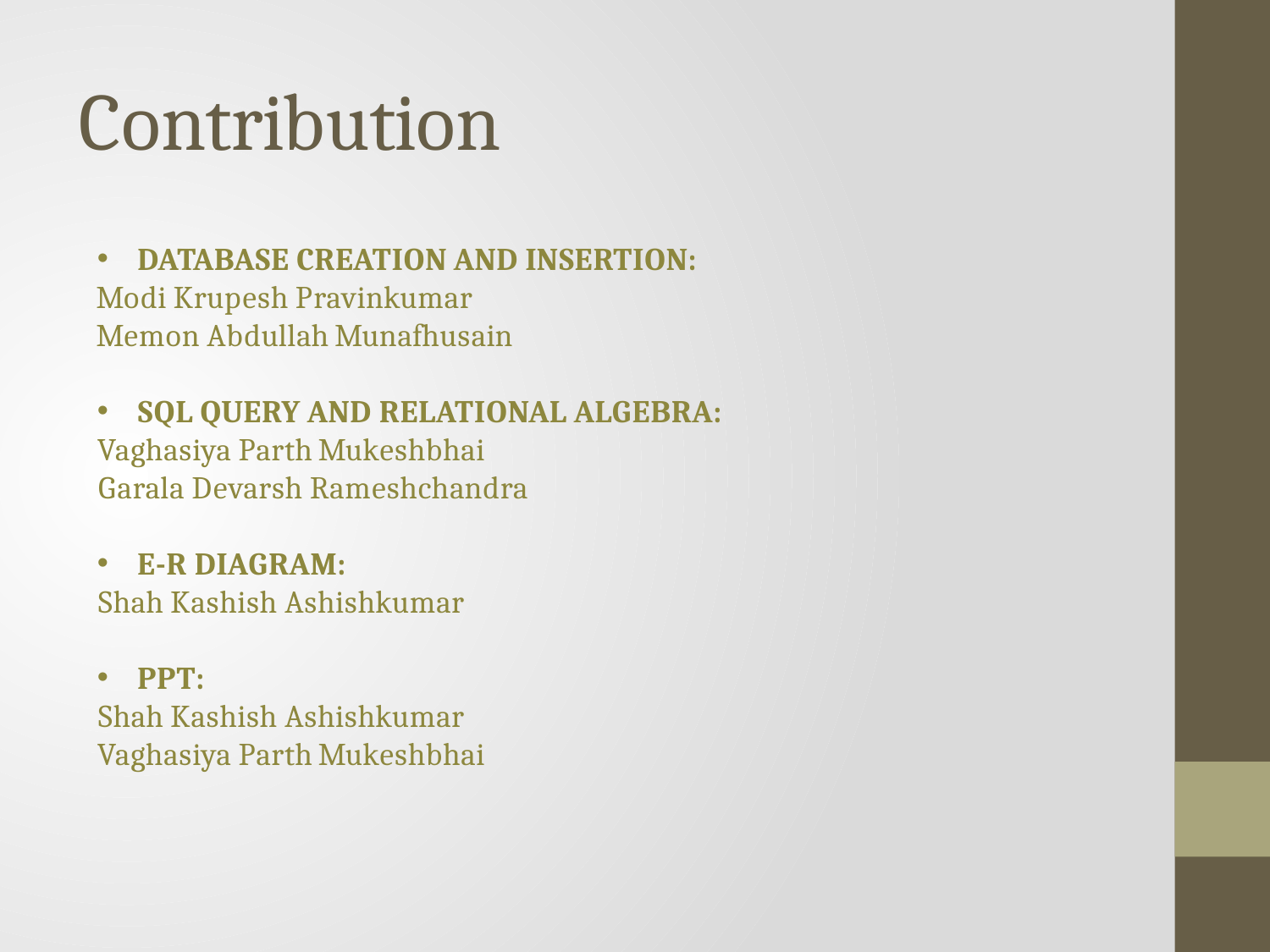

# Contribution

DATABASE CREATION AND INSERTION:
Modi Krupesh Pravinkumar
Memon Abdullah Munafhusain

SQL QUERY AND RELATIONAL ALGEBRA:
Vaghasiya Parth Mukeshbhai
Garala Devarsh Rameshchandra

E-R DIAGRAM:
Shah Kashish Ashishkumar

PPT:
Shah Kashish Ashishkumar
Vaghasiya Parth Mukeshbhai